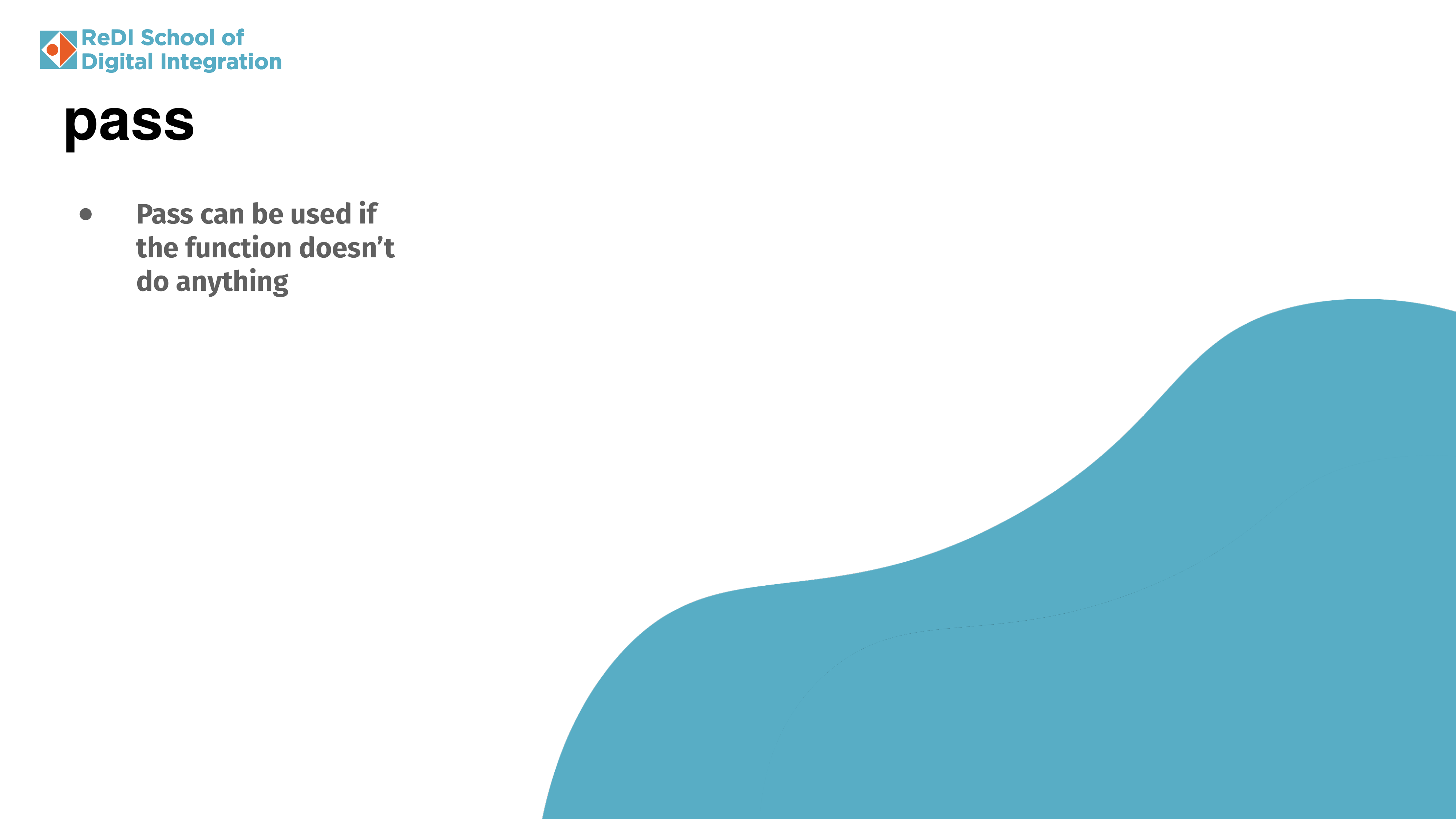

pass
Pass can be used if the function doesn’t do anything